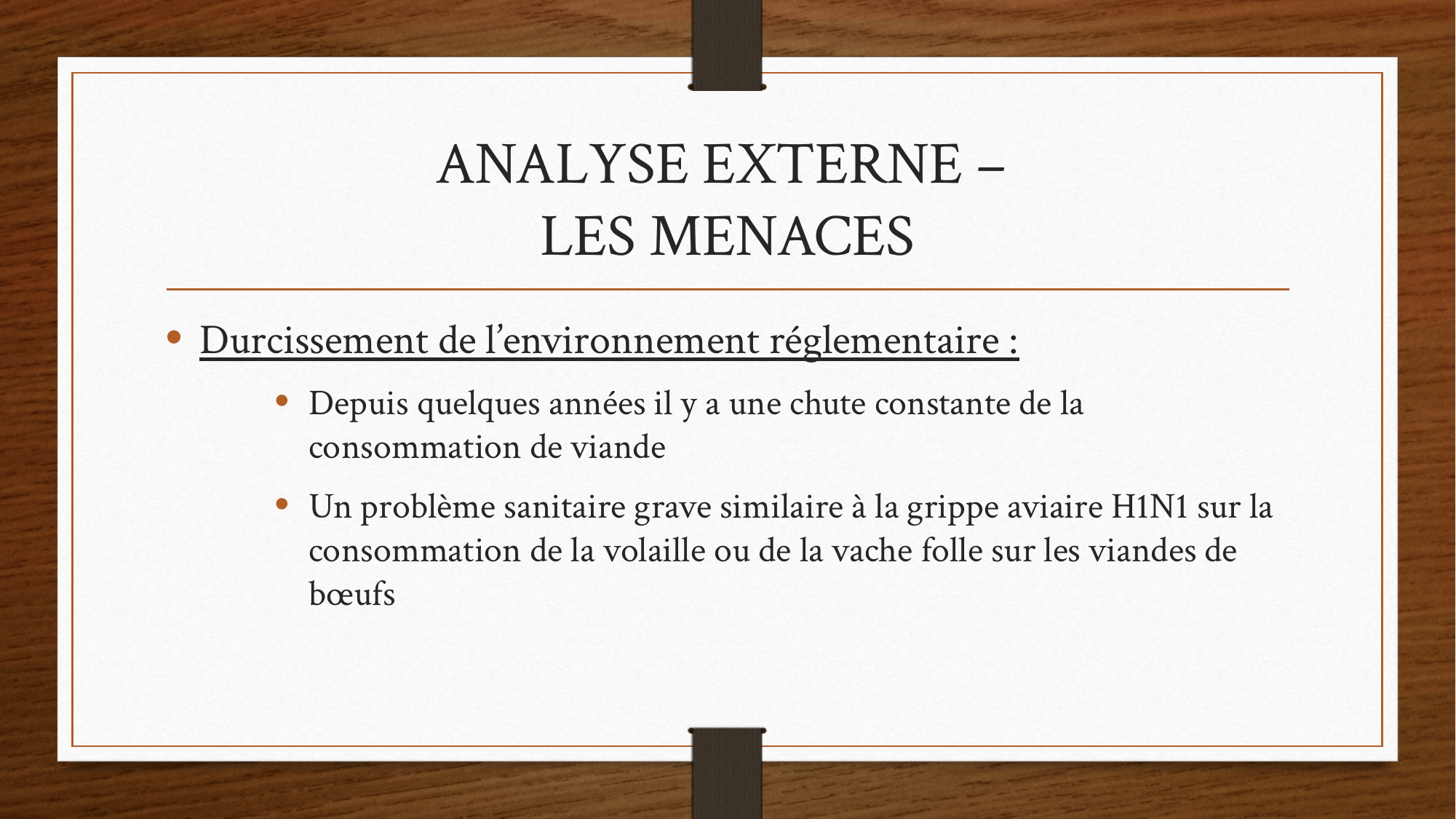

# ANALYSE EXTERNE – LES MENACES
Durcissement de l’environnement réglementaire :
Depuis quelques années il y a une chute constante de la consommation de viande
Un problème sanitaire grave similaire à la grippe aviaire H1N1 sur la consommation de la volaille ou de la vache folle sur les viandes de bœufs